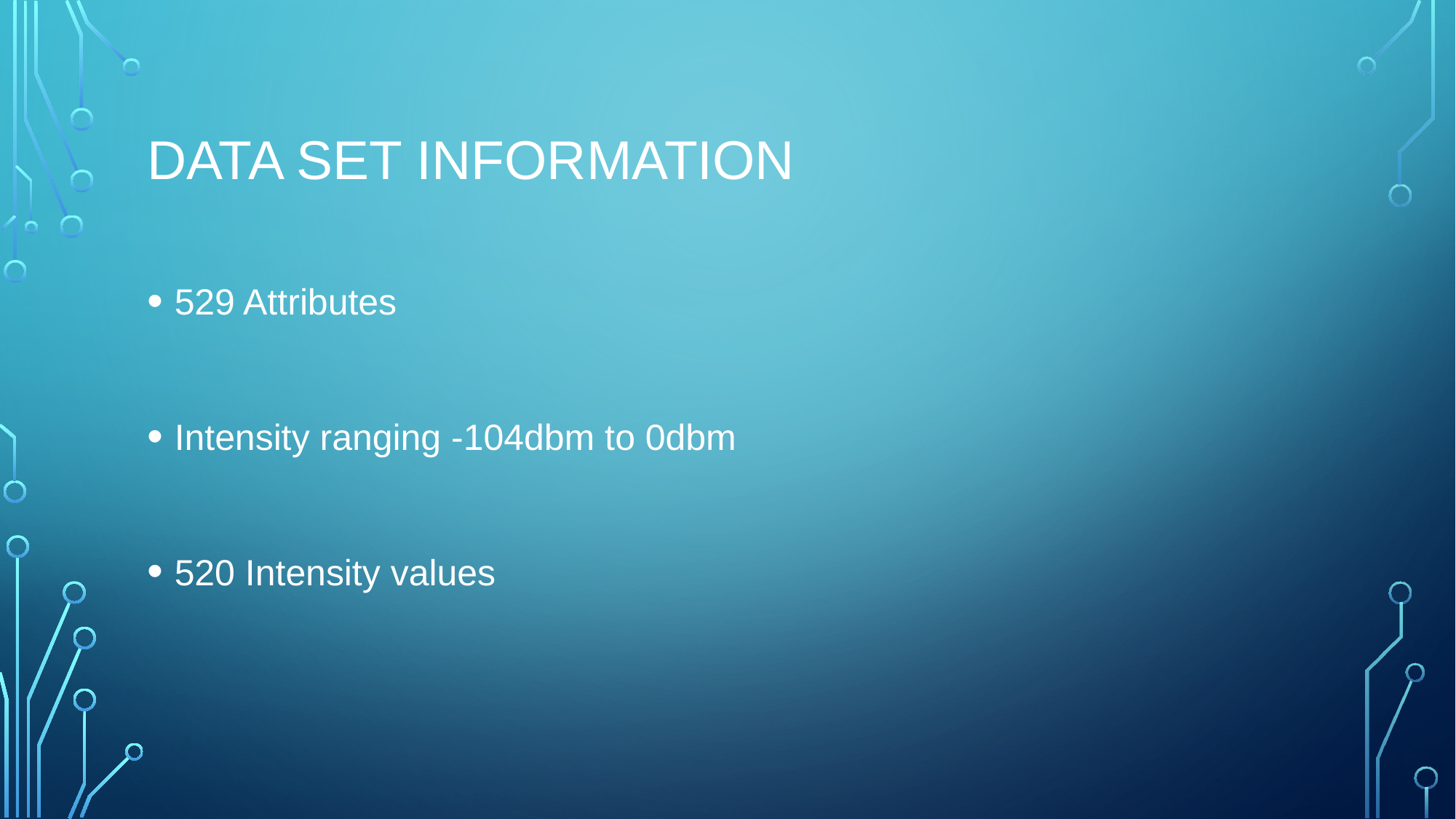

# Data set information
529 Attributes

Intensity ranging -104dbm to 0dbm

520 Intensity values